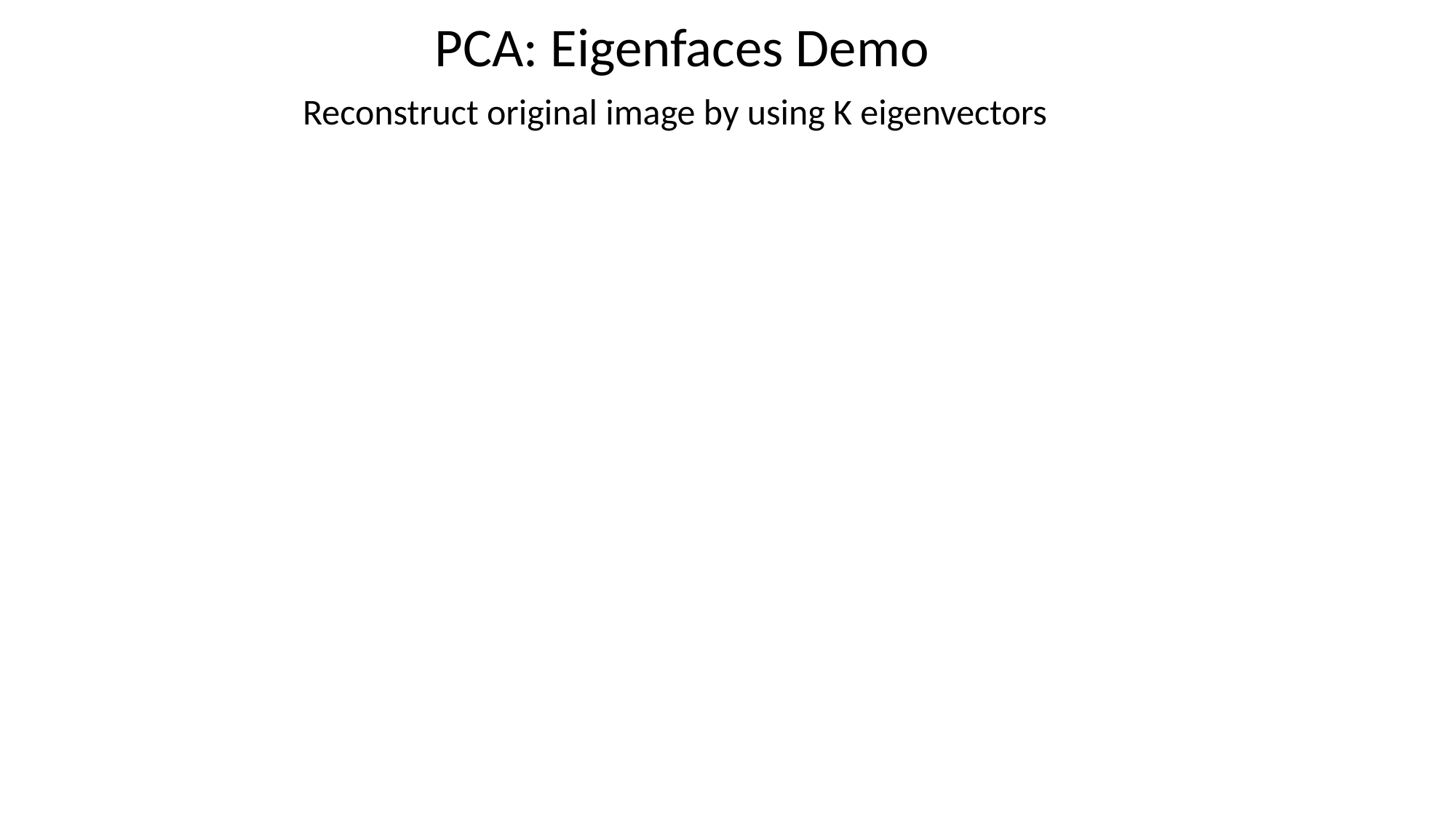

PCA: Eigenfaces Demo
Reconstruct original image by using K eigenvectors